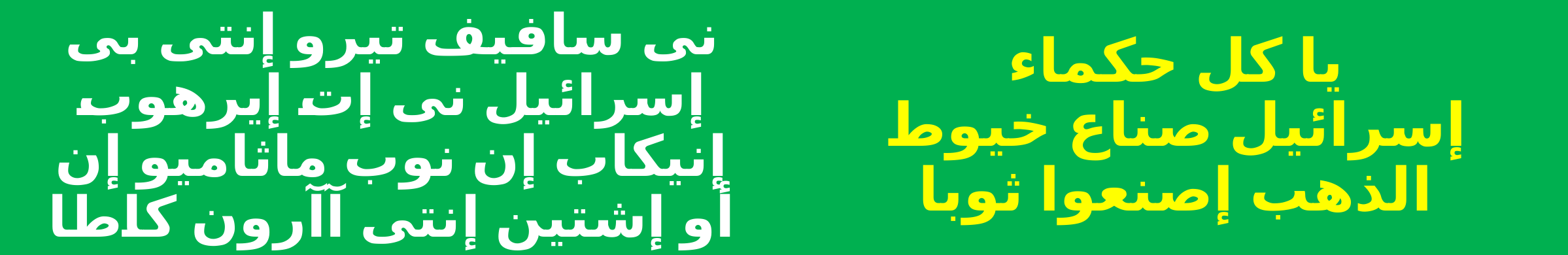

نى سافيف تيرو إنتى بى
إسرائيل نى إت إيرهوب إنيكاب إن نوب ماثاميو إن
أو إشتين إنتى آآرون كاطا
يا كل حكماء
إسرائيل صناع خيوط
الذهب إصنعوا ثوبا